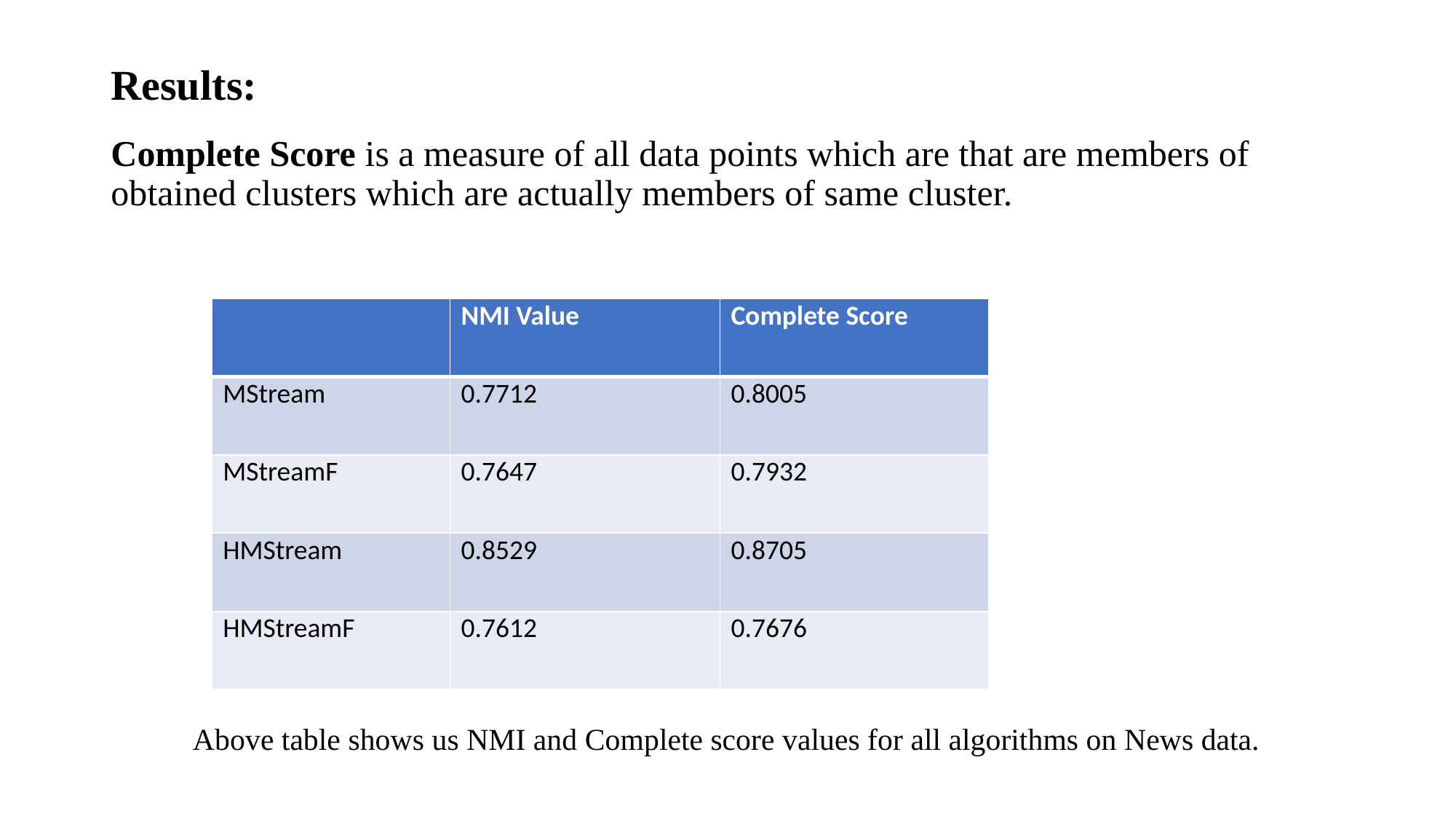

# Results:
Complete Score is a measure of all data points which are that are members of obtained clusters which are actually members of same cluster.

         Above table shows us NMI and Complete score values for all algorithms on News data.
|  | NMI Value | Complete Score |
| --- | --- | --- |
| MStream | 0.7712 | 0.8005 |
| MStreamF | 0.7647 | 0.7932 |
| HMStream | 0.8529 | 0.8705 |
| HMStreamF | 0.7612 | 0.7676 |